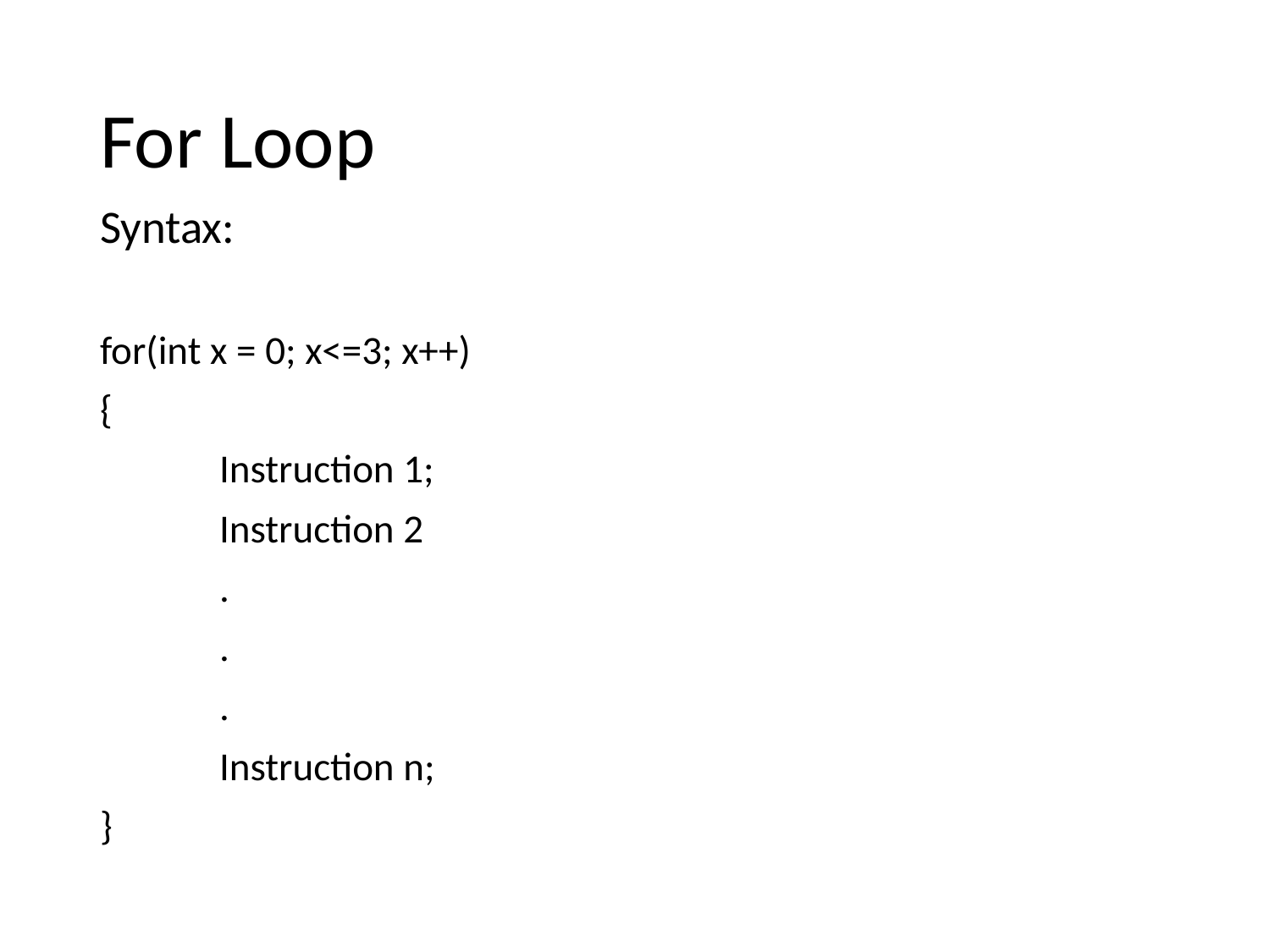

# For Loop
Syntax:

for(int x = 0; x<=3; x++)
{
	Instruction 1;
	Instruction 2
	.
	.
	.
	Instruction n;
}